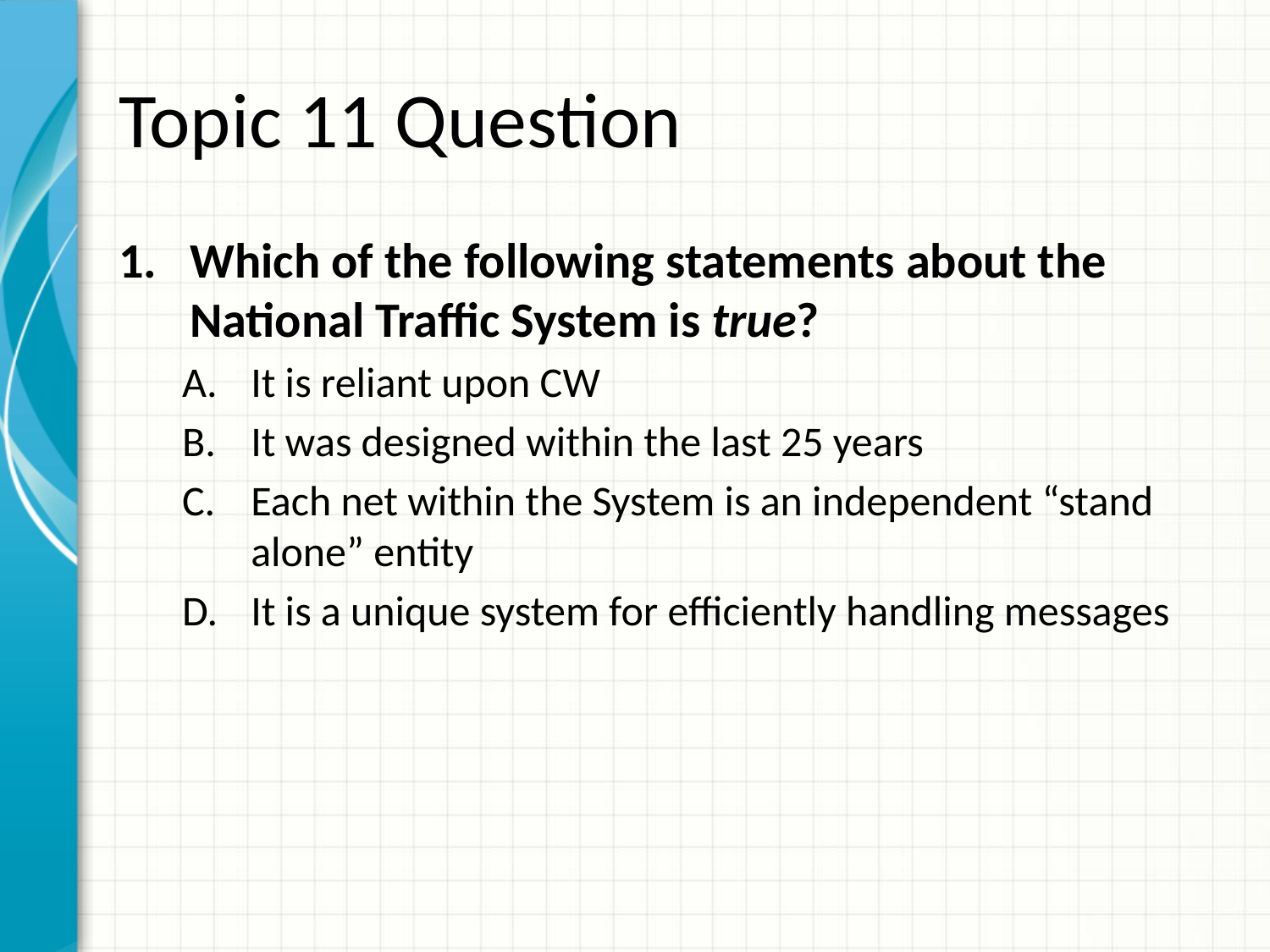

# Topic 11 Question
Which of the following statements about the National Traffic System is true?
It is reliant upon CW
It was designed within the last 25 years
Each net within the System is an independent “stand alone” entity
It is a unique system for efficiently handling messages